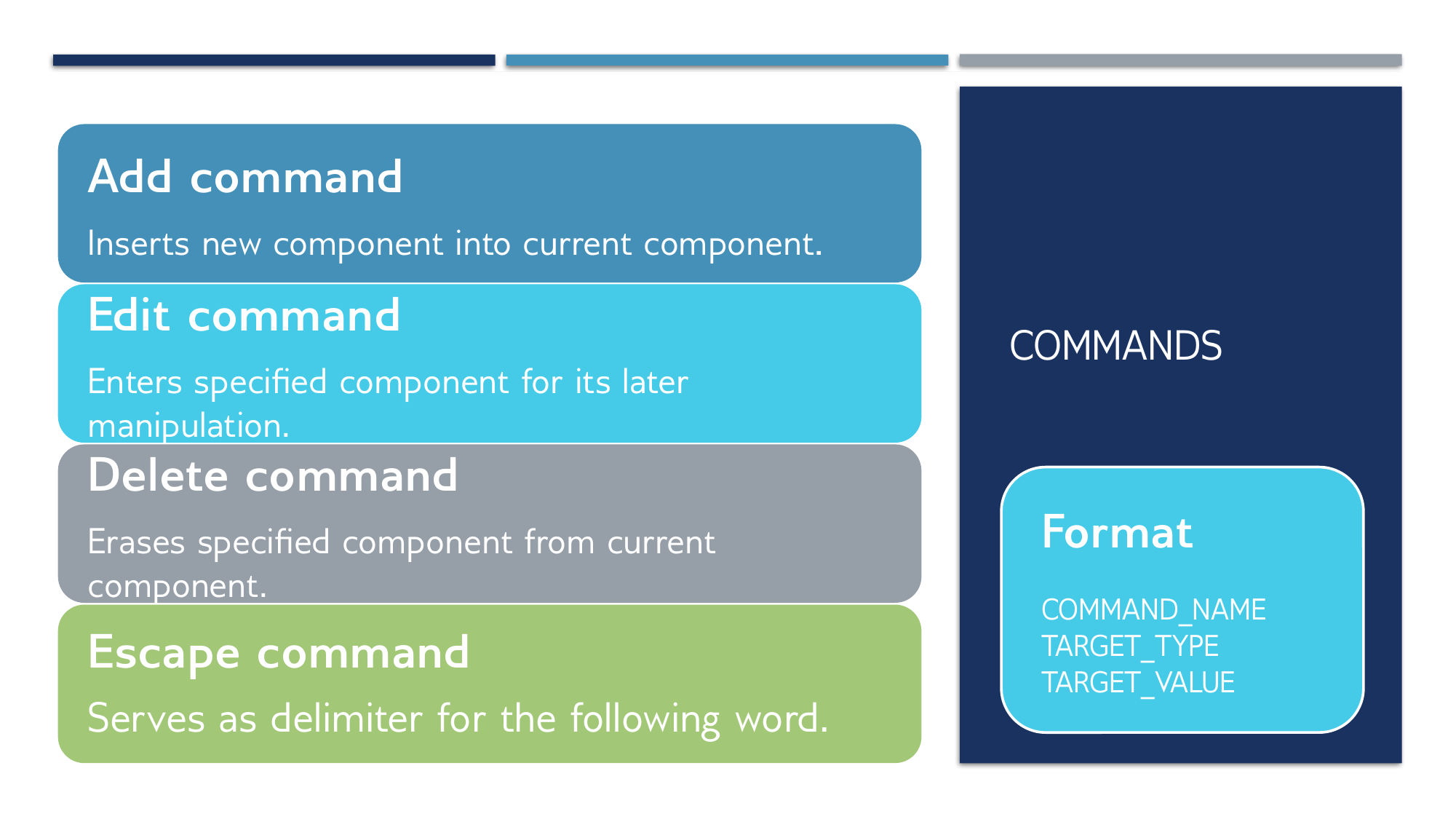

Add command
Inserts new component into current component.
Edit command
Enters specified component for its later manipulation.
Delete command
Erases specified component from current component.
Escape command
Serves as delimiter for the following word.
# Commands

Format
COMMAND_NAME
TARGET_TYPE
TARGET_VALUE